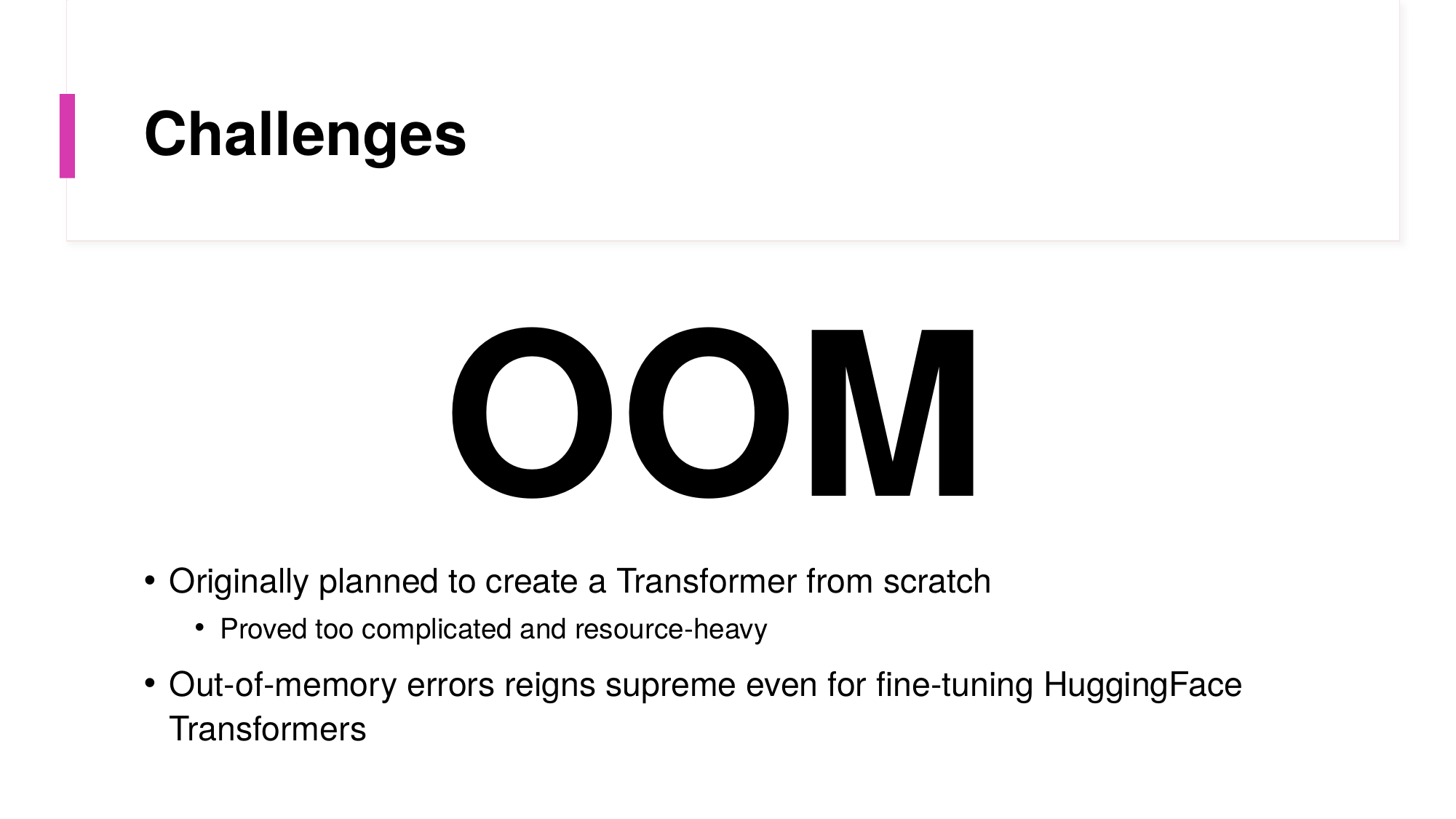

# Challenges
OOM
Originally planned to create a Transformer from scratch
Proved too complicated and resource-heavy
Out-of-memory errors reigns supreme even for fine-tuning HuggingFace Transformers